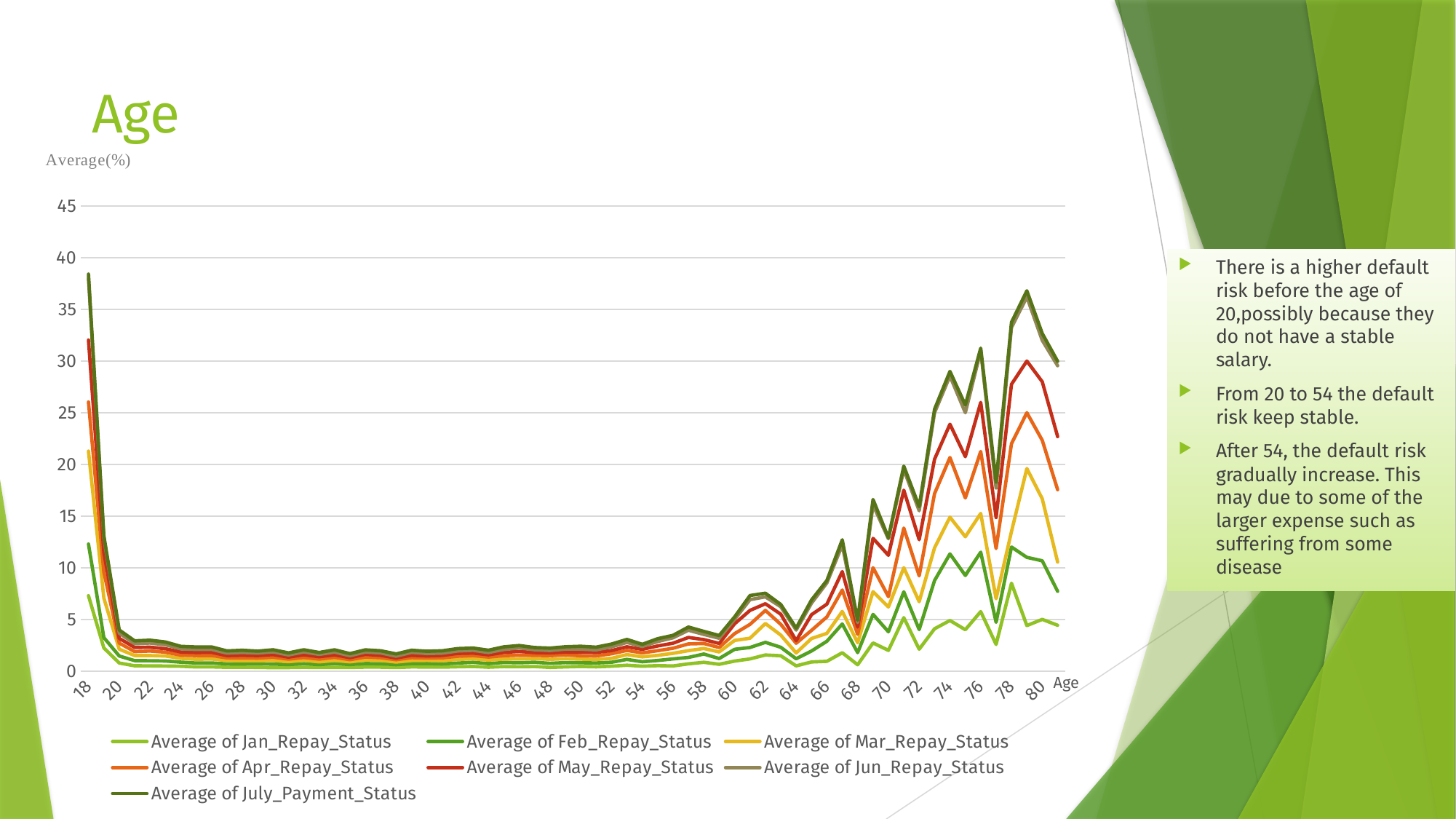

# Age

### Chart: Age

| Category | Average of Jan_Repay_Status | Average of Feb_Repay_Status | Average of Mar_Repay_Status | Average of Apr_Repay_Status | Average of May_Repay_Status | Average of Jun_Repay_Status | Average of July_Payment_Status |
|---|---|---|---|---|---|---|---|
| 18.0 | 7.285714285714285 | 5.0 | 9.0 | 4.75 | 6.0 | 6.0 | 0.375 |
| 19.0 | 2.23529411764706 | 1.0 | 3.823529411764706 | 2.529411764705882 | 1.882352941176471 | 1.4375 | 0.176470588235294 |
| 20.0 | 0.775 | 0.680672268907563 | 0.658333333333333 | 0.591666666666667 | 0.458333333333333 | 0.5 | 0.308333333333333 |
| 21.0 | 0.510903426791277 | 0.498442367601246 | 0.49221183800623 | 0.38125 | 0.401869158878505 | 0.361370716510903 | 0.277258566978193 |
| 22.0 | 0.501677852348993 | 0.493288590604027 | 0.5 | 0.439597315436242 | 0.374161073825503 | 0.399328859060403 | 0.275167785234899 |
| 23.0 | 0.485449735449735 | 0.484126984126984 | 0.486772486772487 | 0.369047619047619 | 0.337301587301587 | 0.380952380952381 | 0.265873015873016 |
| 24.0 | 0.465618860510805 | 0.394891944990177 | 0.367387033398821 | 0.308447937131631 | 0.302554027504912 | 0.31041257367387 | 0.239685658153242 |
| 25.0 | 0.39898562975486 | 0.377007607776839 | 0.361792054099746 | 0.357565511411665 | 0.303465765004227 | 0.289940828402367 | 0.237531699070161 |
| 26.0 | 0.401340282948622 | 0.381236038719285 | 0.38421444527178 | 0.332836932241251 | 0.31198808637379 | 0.282204020848846 | 0.238272524199553 |
| 27.0 | 0.36318407960199 | 0.329779673063255 | 0.323383084577114 | 0.25728500355366 | 0.223880597014925 | 0.239516702203269 | 0.210376687988628 |
| 28.0 | 0.36826992103374 | 0.314429289303661 | 0.318736539842067 | 0.271356783919598 | 0.254845656855707 | 0.271356783919598 | 0.212491026561378 |
| 29.0 | 0.356990773598297 | 0.330731014904187 | 0.308019872249823 | 0.260468417317246 | 0.239176721078779 | 0.246273953158268 | 0.185237757274663 |
| 30.0 | 0.330147058823529 | 0.341911764705882 | 0.352205882352941 | 0.316176470588235 | 0.255147058823529 | 0.263235294117647 | 0.197058823529412 |
| 31.0 | 0.3401310997815 | 0.290604515659141 | 0.276037873270211 | 0.248361252731245 | 0.189366351056082 | 0.210487982520029 | 0.203932993445011 |
| 32.0 | 0.364658634538153 | 0.340562248995984 | 0.336546184738956 | 0.272289156626506 | 0.263453815261044 | 0.269879518072289 | 0.211244979919679 |
| 33.0 | 0.341216216216216 | 0.283783783783784 | 0.261824324324324 | 0.269425675675676 | 0.227195945945946 | 0.230574324324324 | 0.179054054054054 |
| 34.0 | 0.357078449053201 | 0.36068530207394 | 0.309287646528404 | 0.30117222723174 | 0.238954012623986 | 0.27141568981064 | 0.215509467989179 |
| 35.0 | 0.348030018761726 | 0.283302063789869 | 0.26172607879925 | 0.207317073170732 | 0.194183864915572 | 0.187617260787992 | 0.205440900562852 |
| 36.0 | 0.38046511627907 | 0.342936802973978 | 0.341078066914498 | 0.29182156133829 | 0.261152416356877 | 0.224186046511628 | 0.20817843866171 |
| 37.0 | 0.377064220183486 | 0.327522935779816 | 0.323853211009174 | 0.264220183486239 | 0.223853211009174 | 0.236697247706422 | 0.210091743119266 |
| 38.0 | 0.3427734375 | 0.2763671875 | 0.2529296875 | 0.22265625 | 0.1689453125 | 0.1748046875 | 0.2177734375 |
| 39.0 | 0.397148676171079 | 0.322810590631365 | 0.293279022403259 | 0.282077393075356 | 0.231160896130346 | 0.281059063136456 | 0.205702647657841 |
| 40.0 | 0.390643274853801 | 0.335672514619883 | 0.301754385964912 | 0.237426900584795 | 0.190643274853801 | 0.239766081871345 | 0.221052631578947 |
| 41.0 | 0.374683544303797 | 0.313924050632911 | 0.316455696202532 | 0.275949367088608 | 0.226582278481013 | 0.226582278481013 | 0.226582278481013 |
| 42.0 | 0.4148244473342 | 0.357607282184655 | 0.35110533159948 | 0.304291287386216 | 0.279583875162549 | 0.23146944083225 | 0.232769830949285 |
| 43.0 | 0.441260744985673 | 0.406876790830946 | 0.336676217765043 | 0.305157593123209 | 0.250716332378223 | 0.263610315186246 | 0.217765042979943 |
| 44.0 | 0.37370753323486 | 0.342688330871492 | 0.345642540620384 | 0.290989660265879 | 0.217134416543575 | 0.224519940915805 | 0.220088626292467 |
| 45.0 | 0.432558139534884 | 0.395348837209302 | 0.333333333333333 | 0.322480620155039 | 0.324031007751938 | 0.27906976744186 | 0.254263565891473 |
| 46.0 | 0.414634146341463 | 0.390243902439024 | 0.369337979094077 | 0.363001745200698 | 0.357142857142857 | 0.339721254355401 | 0.235191637630662 |
| 47.0 | 0.435452793834297 | 0.414258188824663 | 0.358381502890173 | 0.30635838150289 | 0.271676300578035 | 0.273603082851638 | 0.215799614643545 |
| 48.0 | 0.355555555555556 | 0.391919191919192 | 0.385858585858586 | 0.353535353535353 | 0.272727272727273 | 0.226262626262626 | 0.234343434343434 |
| 49.0 | 0.4 | 0.41875 | 0.379166666666667 | 0.372916666666667 | 0.26875 | 0.283333333333333 | 0.227083333333333 |
| 50.0 | 0.441860465116279 | 0.364341085271318 | 0.348837209302326 | 0.320413436692506 | 0.338501291989664 | 0.304909560723514 | 0.27906976744186 |
| 51.0 | 0.407894736842105 | 0.371052631578947 | 0.348284960422164 | 0.339473684210526 | 0.334210526315789 | 0.25 | 0.260526315789474 |
| 52.0 | 0.466019417475728 | 0.385113268608414 | 0.378640776699029 | 0.440129449838188 | 0.313915857605178 | 0.355987055016181 | 0.271844660194175 |
| 53.0 | 0.565371024734982 | 0.558303886925795 | 0.468085106382979 | 0.402826855123675 | 0.353356890459364 | 0.420494699646643 | 0.289752650176678 |
| 54.0 | 0.468992248062015 | 0.430232558139535 | 0.476744186046512 | 0.37984496124031 | 0.344961240310077 | 0.275193798449612 | 0.209302325581395 |
| 55.0 | 0.523012552301255 | 0.497907949790795 | 0.493723849372385 | 0.456066945606695 | 0.456066945606695 | 0.430962343096234 | 0.271966527196653 |
| 56.0 | 0.494949494949495 | 0.681818181818182 | 0.54040404040404 | 0.48989898989899 | 0.484848484848485 | 0.525252525252525 | 0.237373737373737 |
| 57.0 | 0.69620253164557 | 0.620253164556962 | 0.658227848101266 | 0.651898734177215 | 0.626582278481013 | 0.69620253164557 | 0.310126582278481 |
| 58.0 | 0.844827586206897 | 0.801724137931034 | 0.53448275862069 | 0.482758620689655 | 0.379310344827586 | 0.5 | 0.293103448275862 |
| 59.0 | 0.657142857142857 | 0.552380952380952 | 0.638095238095238 | 0.428571428571429 | 0.39047619047619 | 0.504761904761905 | 0.266666666666667 |
| 60.0 | 0.961038961038961 | 1.142857142857143 | 0.857142857142857 | 0.662337662337662 | 0.948051948051948 | 0.428571428571429 | 0.233766233766234 |
| 61.0 | 1.176470588235294 | 1.102941176470588 | 0.897058823529412 | 1.338235294117647 | 1.352941176470588 | 1.044117647058824 | 0.397058823529412 |
| 62.0 | 1.555555555555556 | 1.222222222222222 | 1.822222222222222 | 1.266666666666667 | 0.644444444444444 | 0.666666666666667 | 0.355555555555556 |
| 63.0 | 1.48 | 0.82 | 1.18 | 1.040816326530612 | 0.98 | 0.72 | 0.22 |
| 64.0 | 0.5 | 0.6875 | 0.5625 | 0.9375 | 0.25 | 1.03125 | 0.1875 |
| 65.0 | 0.878787878787879 | 1.060606060606061 | 1.212121212121212 | 0.787878787878788 | 1.515151515151515 | 1.121212121212121 | 0.303030303030303 |
| 66.0 | 0.941176470588235 | 1.941176470588235 | 0.764705882352941 | 1.588235294117647 | 1.235294117647059 | 2.058823529411764 | 0.235294117647059 |
| 67.0 | 1.76923076923077 | 2.785714285714286 | 1.214285714285714 | 2.071428571428572 | 1.785714285714286 | 2.571428571428572 | 0.5 |
| 68.0 | 0.608695652173913 | 1.173913043478261 | 0.956521739130435 | 0.826086956521739 | 0.695652173913043 | 0.434782608695652 | 0.217391304347826 |
| 69.0 | 2.72 | 2.76 | 2.2 | 2.32 | 2.84 | 3.24 | 0.52 |
| 70.0 | 2.0 | 1.8 | 2.4 | 1.0 | 4.0 | 1.6 | 0.1 |
| 71.0 | 5.166666666666667 | 2.5 | 2.333333333333333 | 3.833333333333333 | 3.666666666666666 | 2.0 | 0.333333333333333 |
| 72.0 | 2.111111111111111 | 1.9 | 2.7 | 2.5 | 3.5 | 2.8 | 0.4 |
| 73.0 | 4.090909090909091 | 4.666666666666667 | 3.166666666666666 | 5.25 | 3.333333333333333 | 4.5 | 0.333333333333333 |
| 74.0 | 4.888888888888887 | 6.444444444444444 | 3.555555555555555 | 5.777777777777778 | 3.222222222222222 | 4.666666666666667 | 0.444444444444444 |
| 75.0 | 4.0 | 5.25 | 3.75 | 3.75 | 4.0 | 4.25 | 0.75 |
| 76.0 | 5.75 | 5.75 | 3.75 | 6.0 | 4.75 | 5.0 | 0.25 |
| 77.0 | 2.571428571428572 | 2.142857142857143 | 2.285714285714286 | 4.857142857142855 | 3.0 | 2.857142857142857 | 0.571428571428571 |
| 78.0 | 8.5 | 3.5 | 1.5 | 8.5 | 5.75 | 5.5 | 0.5 |
| 79.0 | 4.4 | 6.6 | 8.6 | 5.4 | 5.0 | 6.2 | 0.6 |
| 80.0 | 5.0 | 5.666666666666667 | 6.0 | 5.666666666666667 | 5.666666666666667 | 4.0 | 0.666666666666667 |
| 81.0 | 4.428571428571429 | 3.285714285714286 | 2.833333333333333 | 7.0 | 5.142857142857141 | 6.857142857142855 | 0.428571428571429 |
There is a higher default risk before the age of 20,possibly because they do not have a stable salary.
From 20 to 54 the default risk keep stable.
After 54, the default risk gradually increase. This may due to some of the larger expense such as suffering from some disease